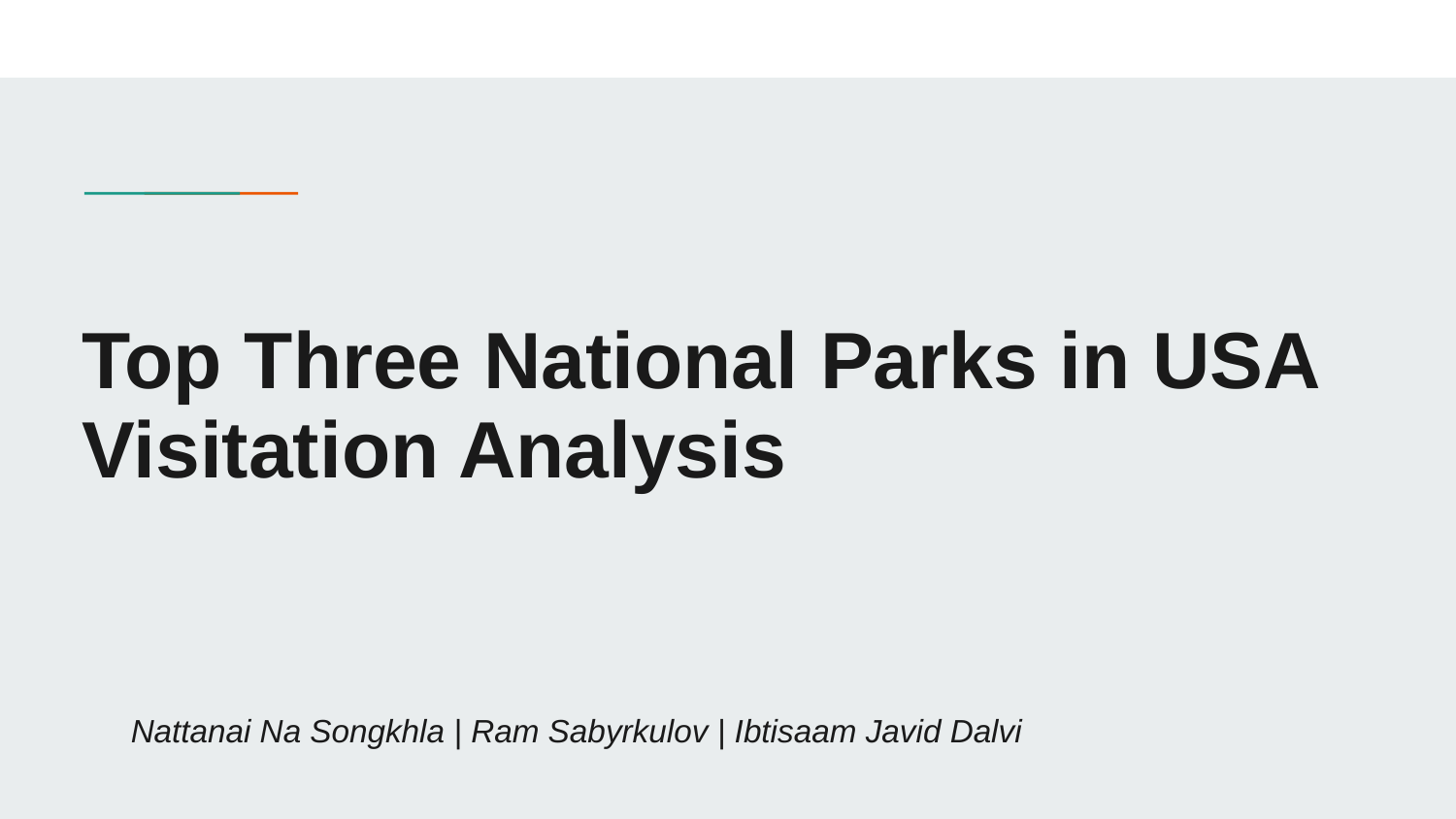

# Top Three National Parks in USA
Visitation Analysis
Nattanai Na Songkhla | Ram Sabyrkulov | Ibtisaam Javid Dalvi